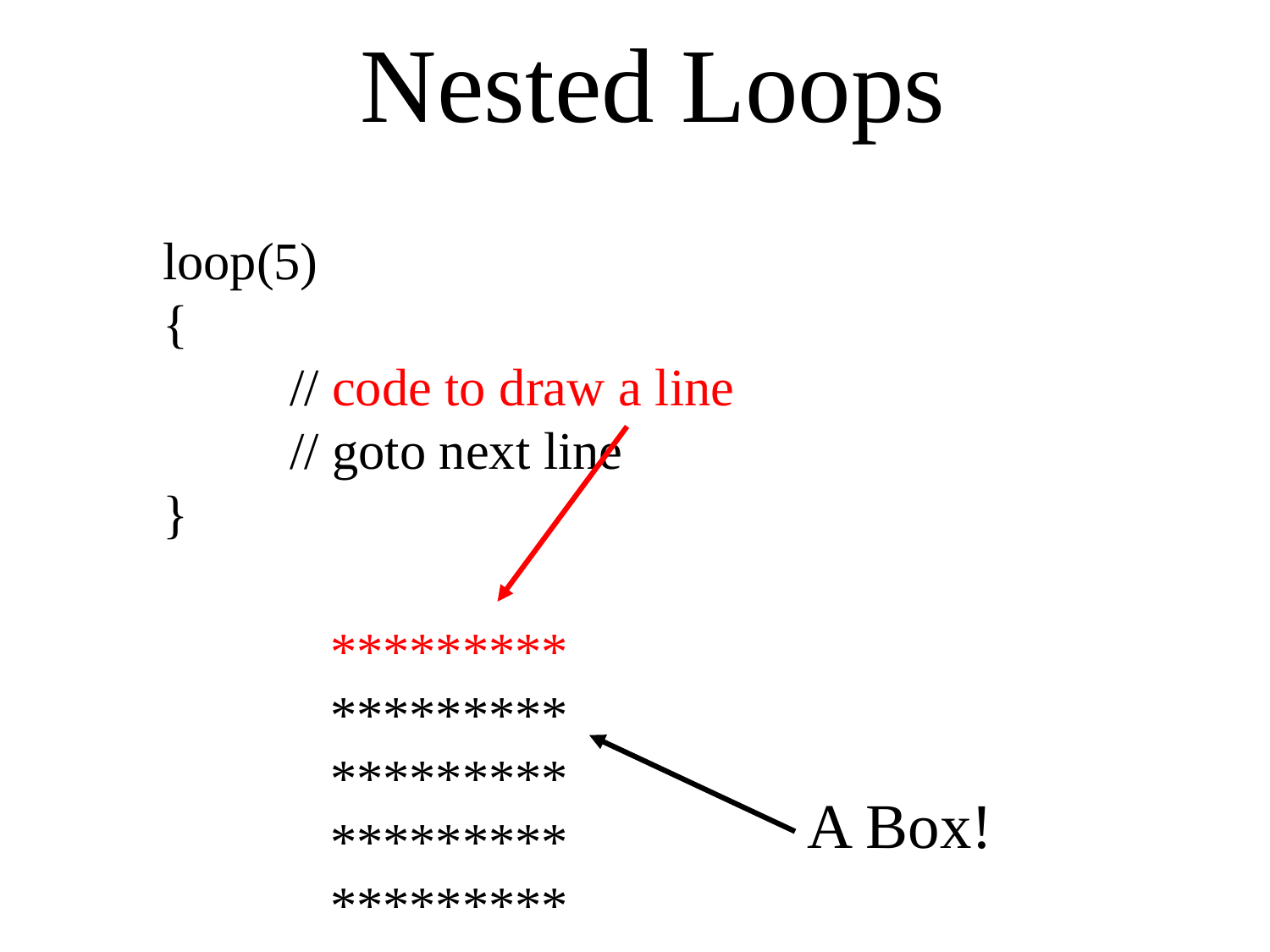

Nested Loops

loop(5)
{
	// code to draw a line
	// goto next line
}
*********
*********
*********
*********
*********
A Box!